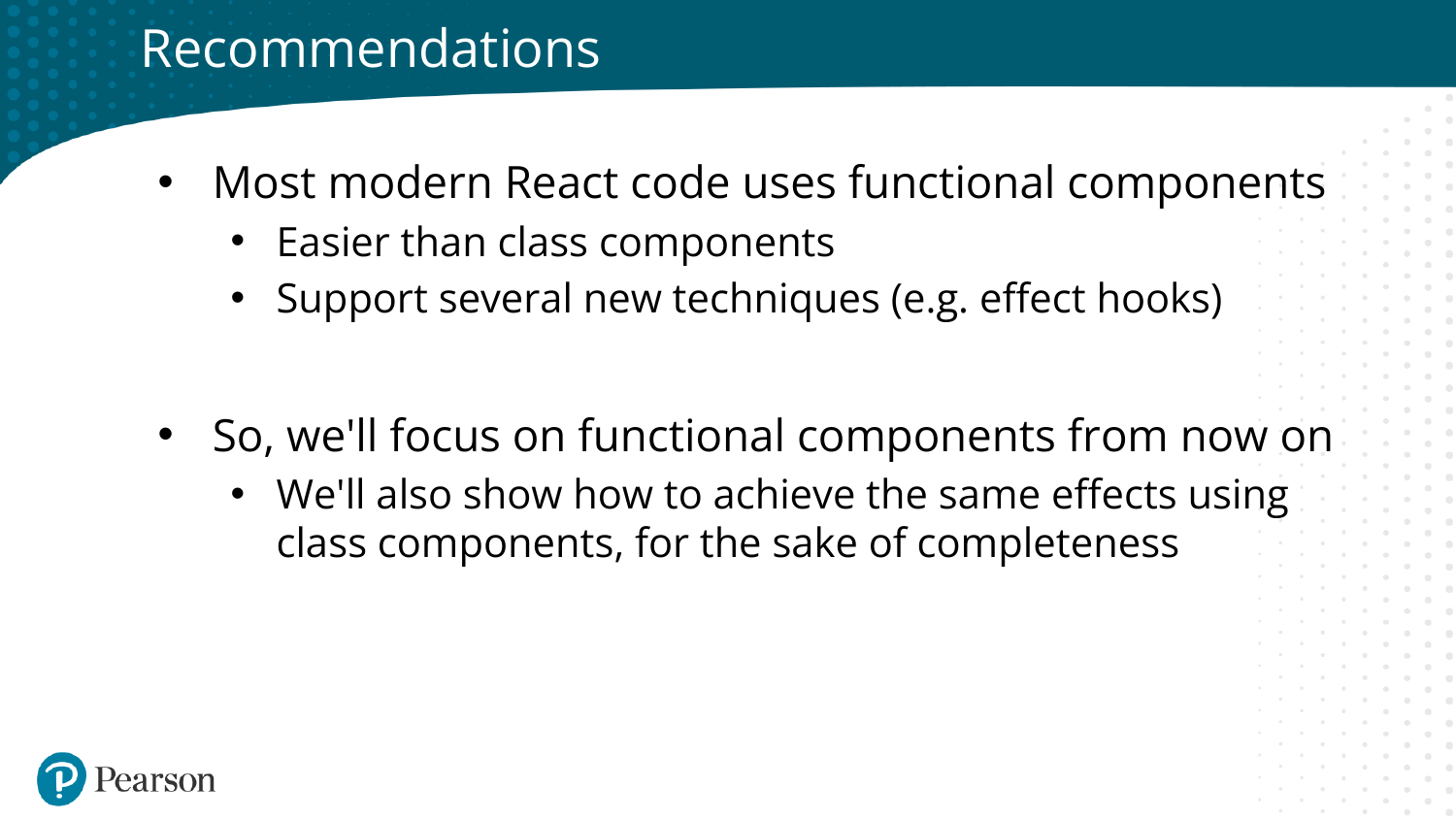

# Recommendations
Most modern React code uses functional components
Easier than class components
Support several new techniques (e.g. effect hooks)

So, we'll focus on functional components from now on
We'll also show how to achieve the same effects using class components, for the sake of completeness